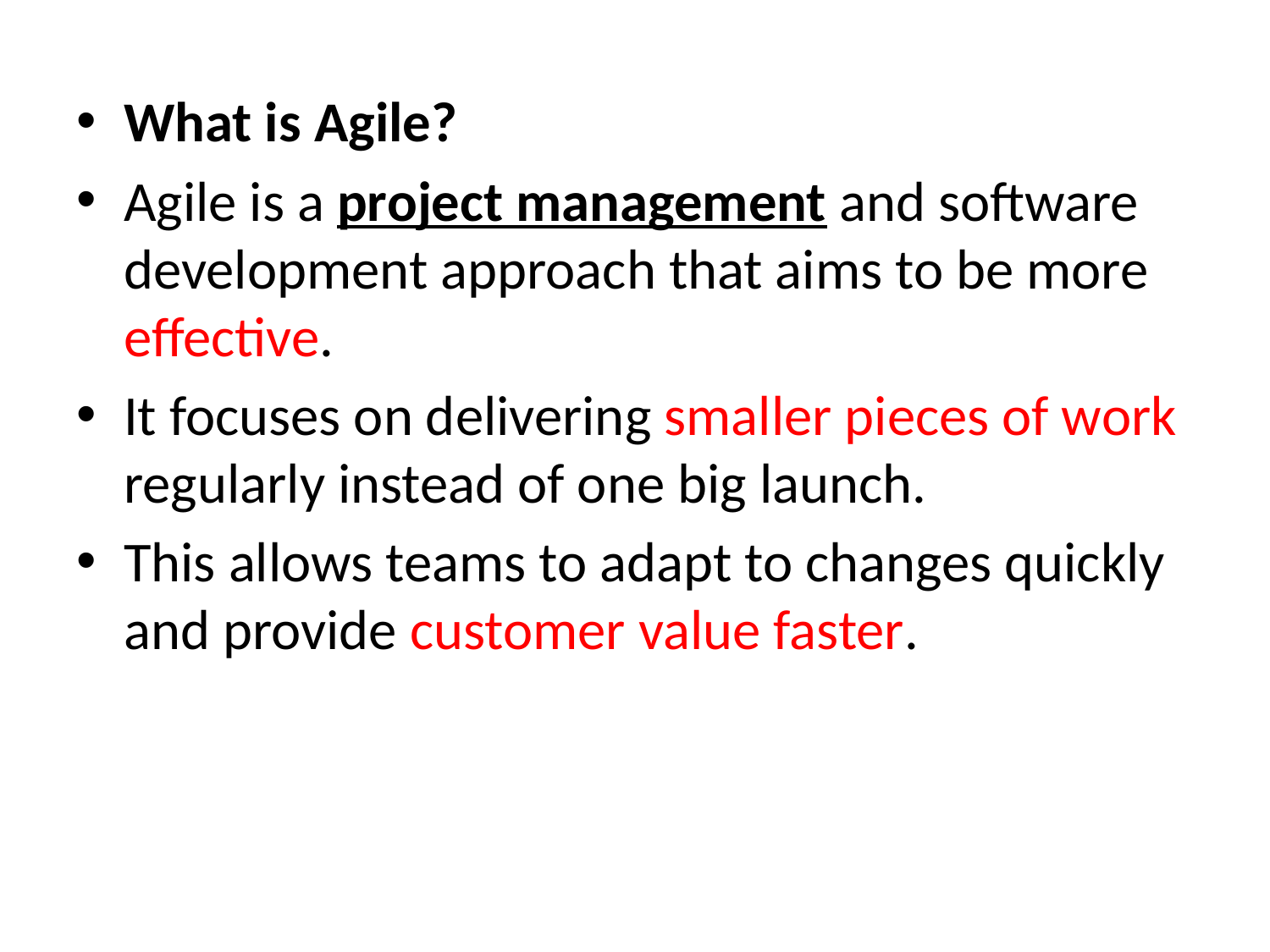

What is Agile?
Agile is a project management and software development approach that aims to be more effective.
It focuses on delivering smaller pieces of work regularly instead of one big launch.
This allows teams to adapt to changes quickly and provide customer value faster.